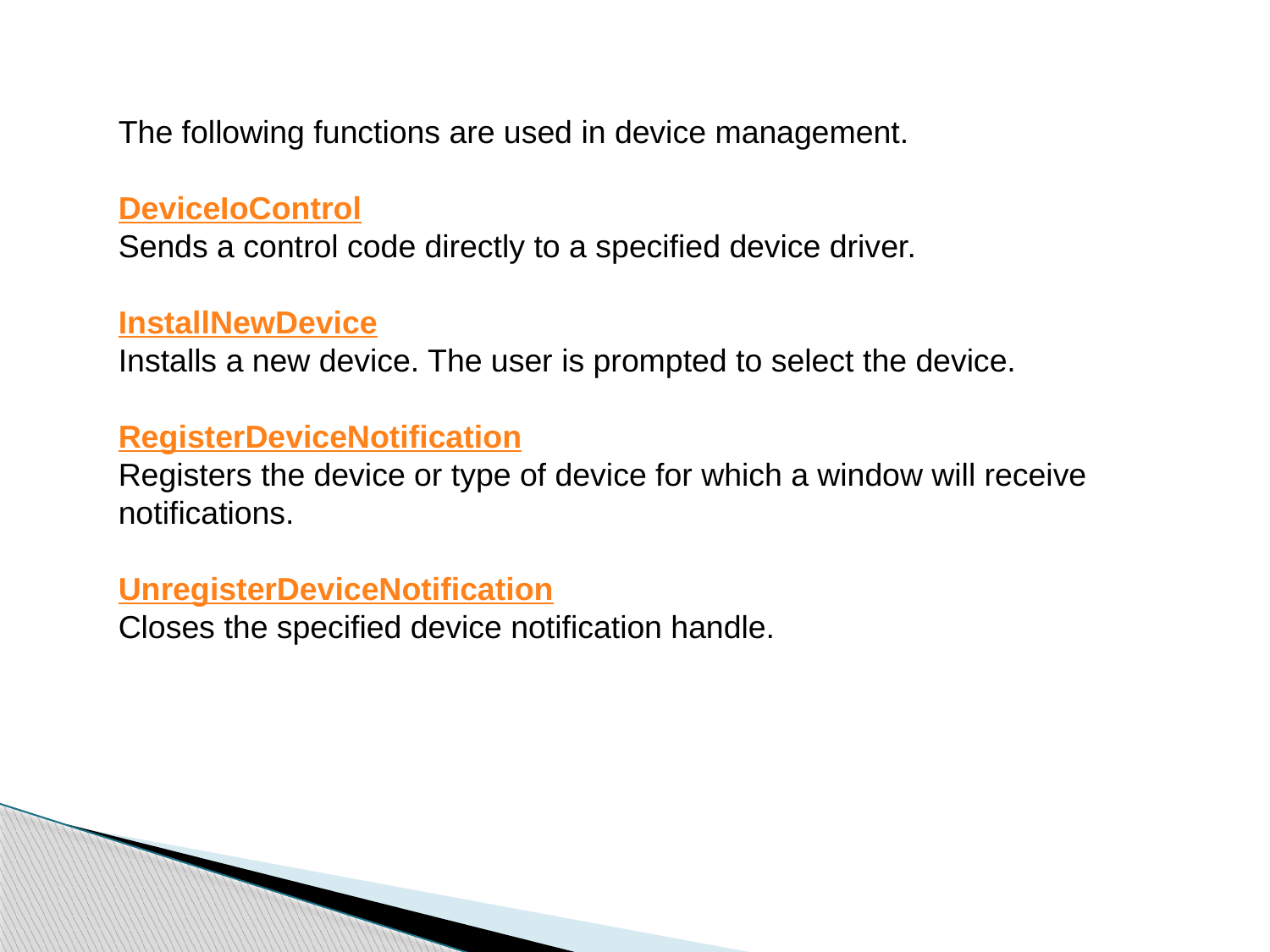

The following functions are used in device management.

DeviceIoControl
Sends a control code directly to a specified device driver.

InstallNewDevice
Installs a new device. The user is prompted to select the device.

RegisterDeviceNotification
Registers the device or type of device for which a window will receive notifications.

UnregisterDeviceNotification
Closes the specified device notification handle.